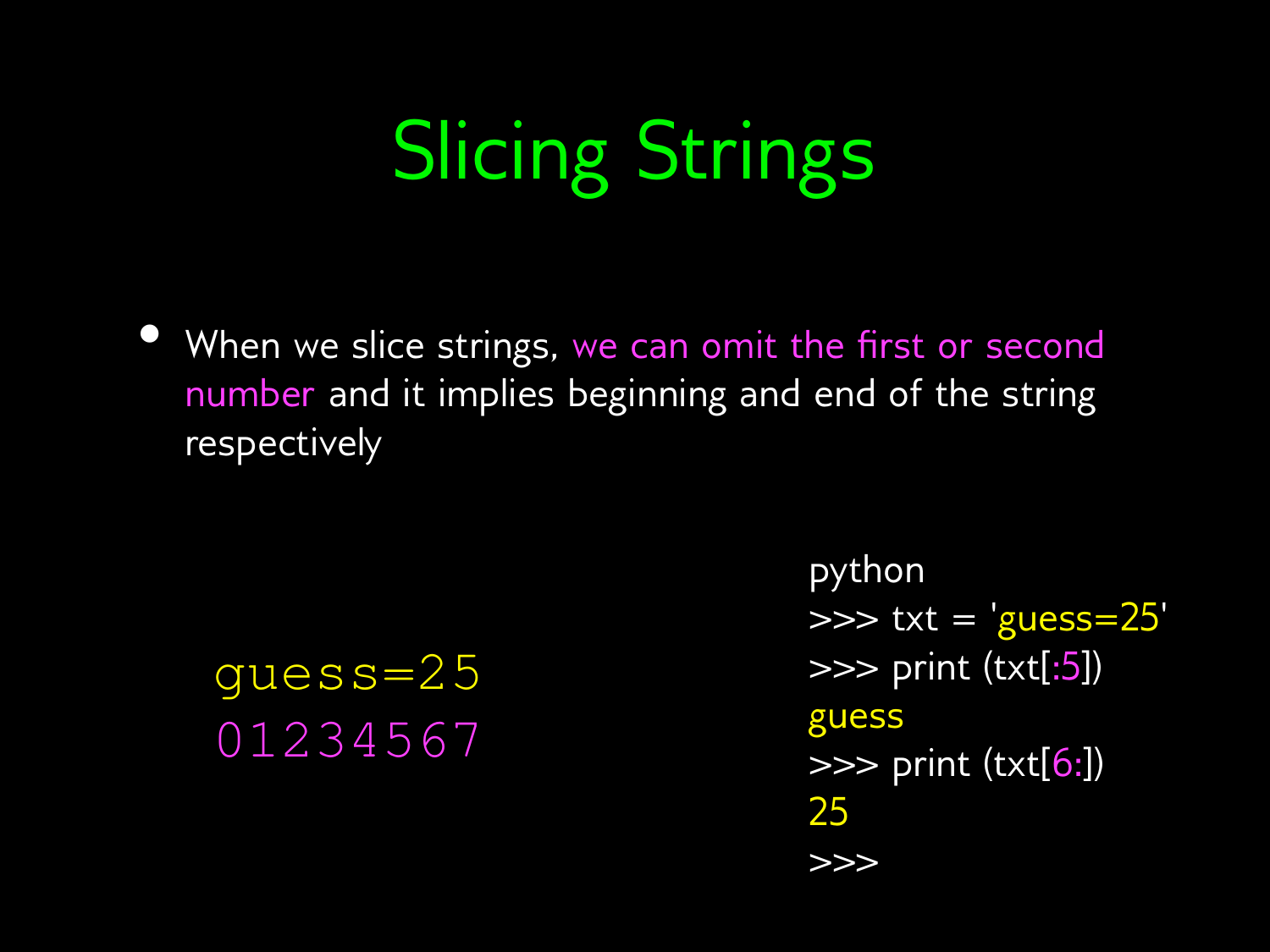

# Slicing Strings
When we slice strings, we can omit the first or second number and it implies beginning and end of the string respectively
python
>>> txt = 'guess=25'
>>> print (txt[:5])
guess
>>> print (txt[6:])
25
>>>
guess=25
01234567